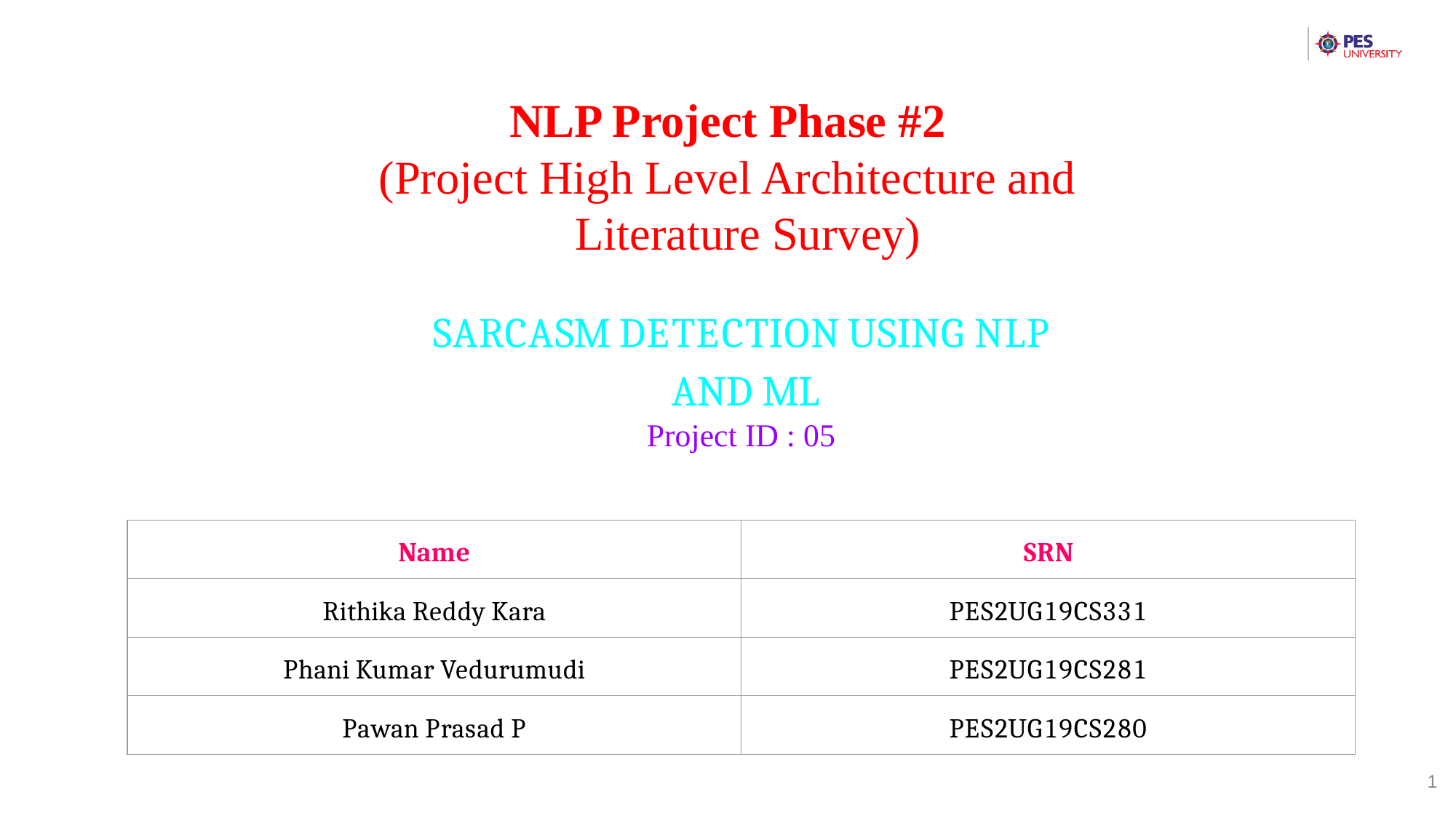

NLP Project Phase #2
(Project High Level Architecture and Literature Survey)

SARCASM DETECTION USING NLP
 AND ML
Project ID : 05

| Name | SRN |
| --- | --- |
| Rithika Reddy Kara | PES2UG19CS331 |
| Phani Kumar Vedurumudi | PES2UG19CS281 |
| Pawan Prasad P | PES2UG19CS280 |
1